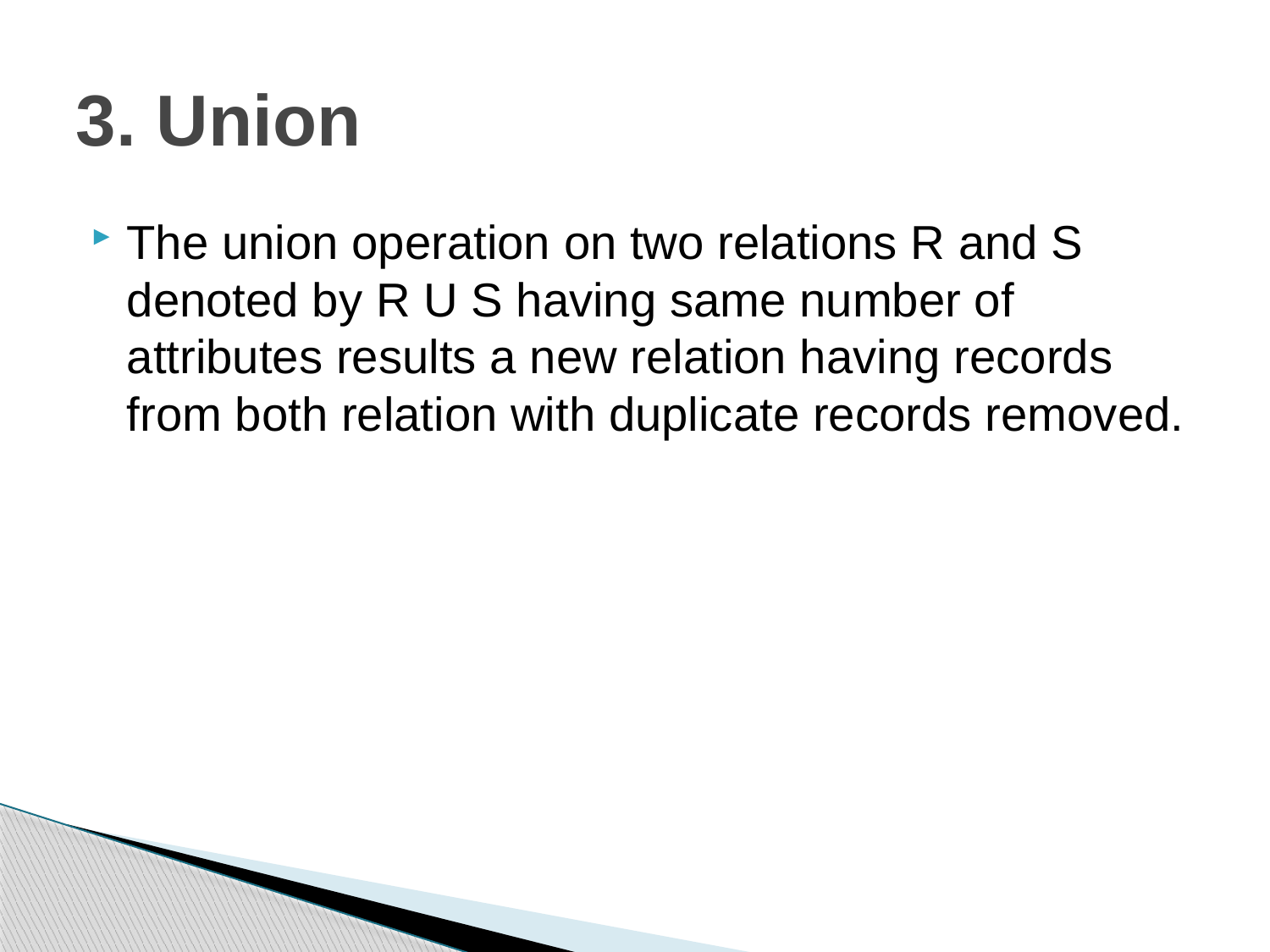

# 3. Union
The union operation on two relations R and S denoted by R U S having same number of attributes results a new relation having records from both relation with duplicate records removed.